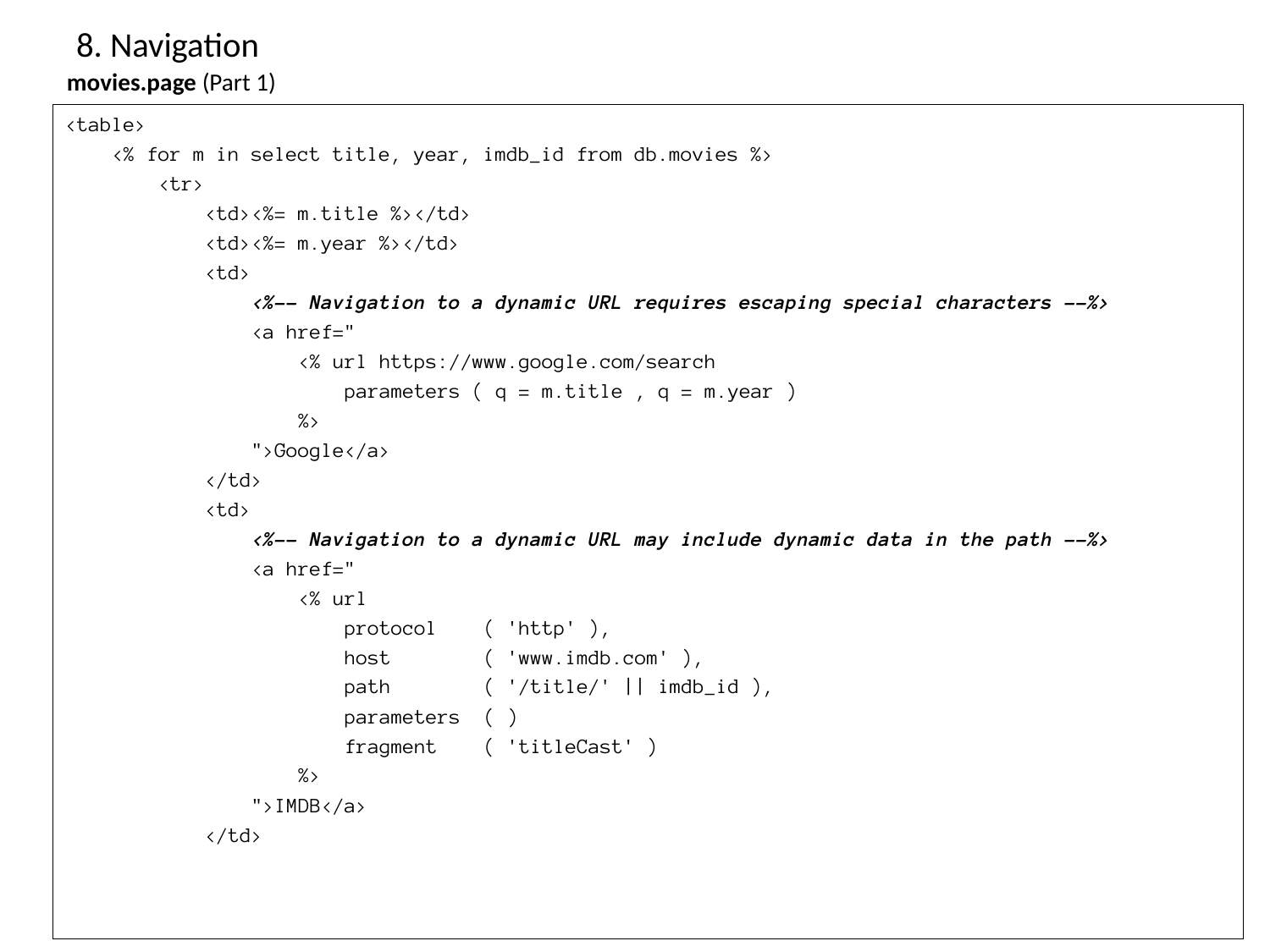

# 8. Navigation
movies.page (Part 1)
<table>
    <% for m in select title, year, imdb_id from db.movies %>
        <tr>
            <td><%= m.title %></td>
            <td><%= m.year %></td>
            <td>
                <%-- Navigation to a dynamic URL requires escaping special characters --%>
                <a href="
                    <% url https://www.google.com/search
                        parameters ( q = m.title , q = m.year )
                    %>
                ">Google</a>
            </td>
            <td>
                <%-- Navigation to a dynamic URL may include dynamic data in the path --%>
                <a href="
                    <% url
                        protocol    ( 'http' ),
                        host        ( 'www.imdb.com' ),
                        path        ( '/title/' || imdb_id ),
                        parameters  ( )
                        fragment    ( 'titleCast' )
                    %>
                ">IMDB</a>
            </td>